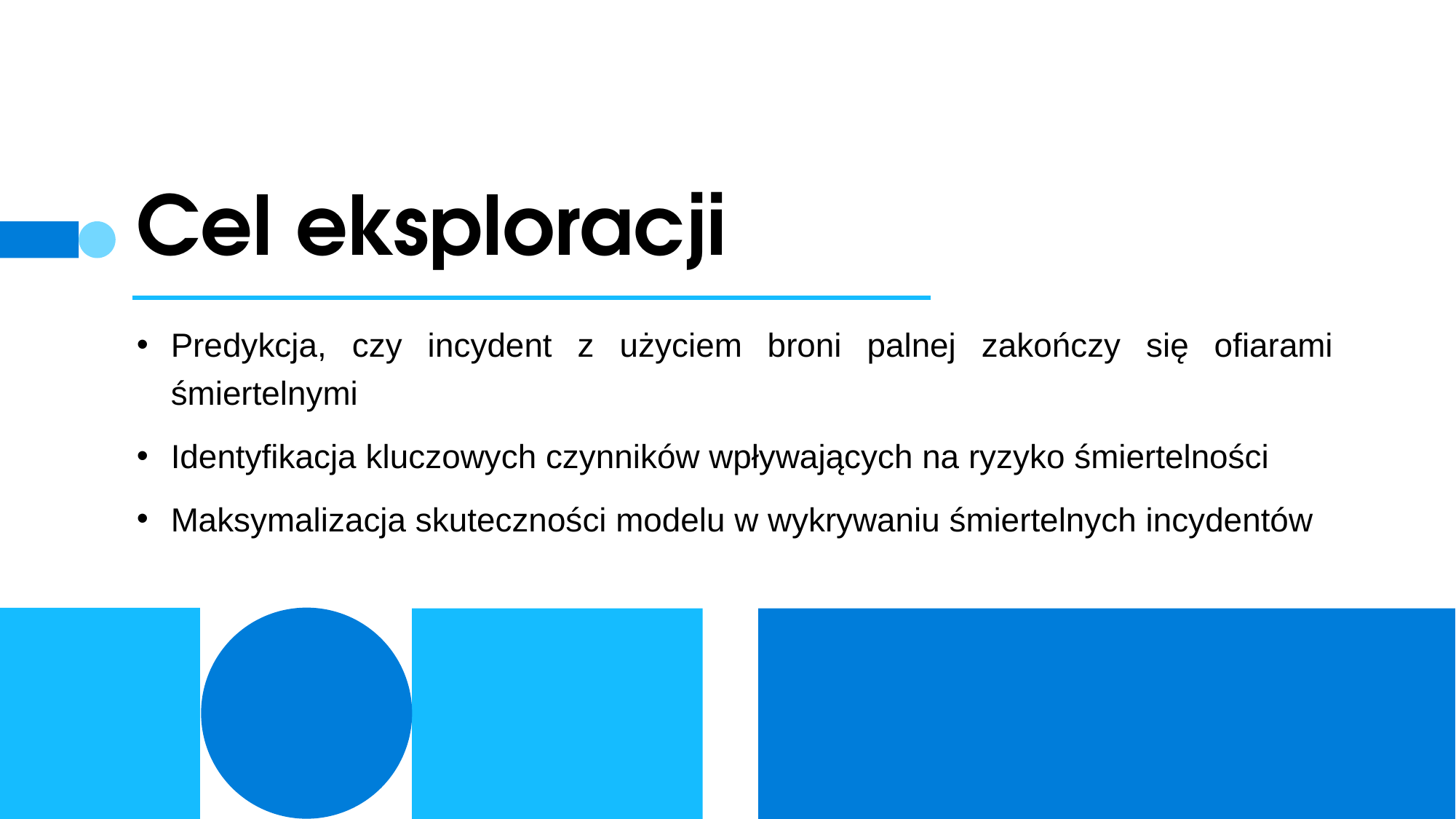

# Cel eksploracji
Predykcja, czy incydent z użyciem broni palnej zakończy się ofiarami śmiertelnymi
Identyfikacja kluczowych czynników wpływających na ryzyko śmiertelności
Maksymalizacja skuteczności modelu w wykrywaniu śmiertelnych incydentów